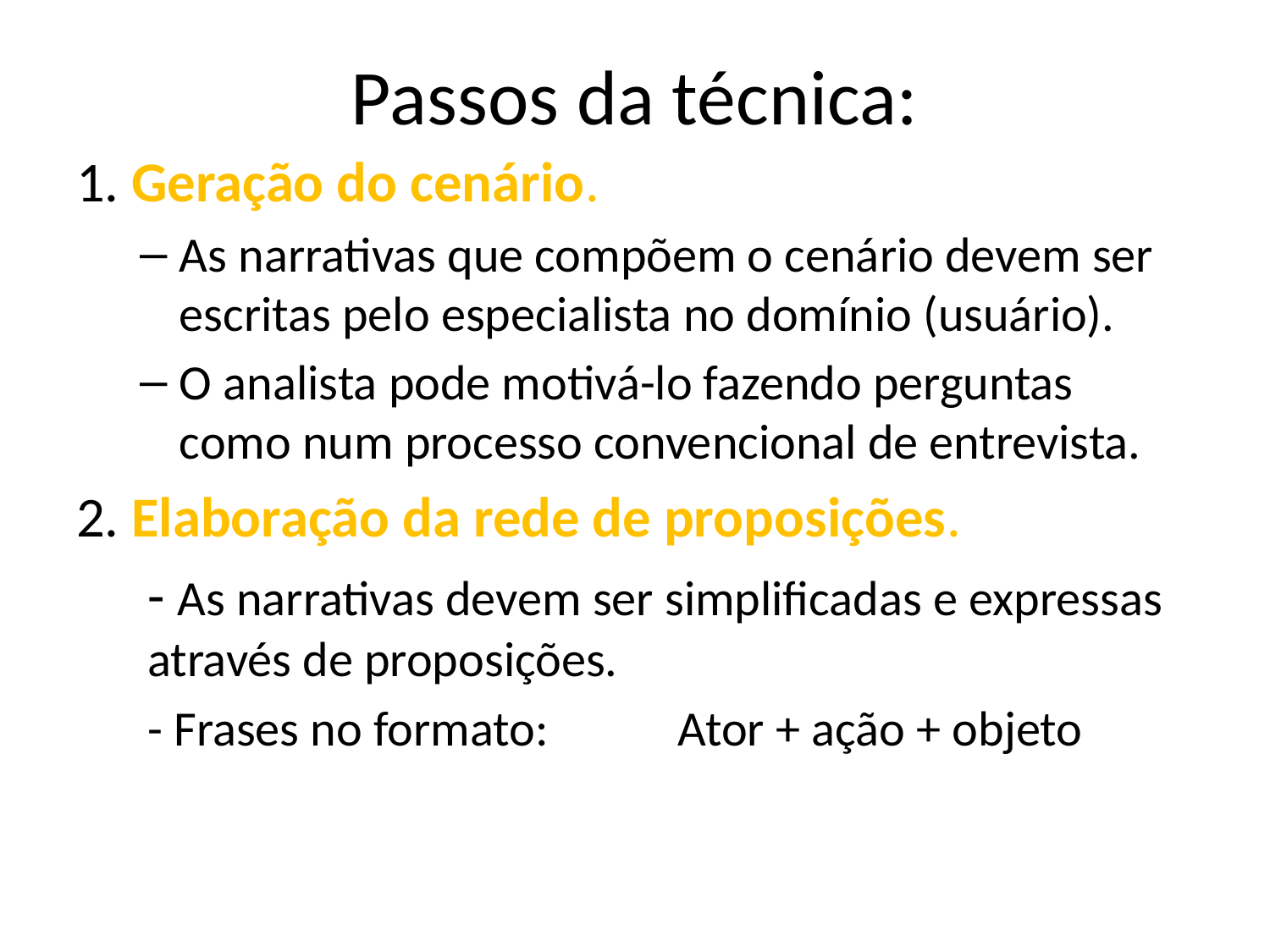

# Passos da técnica:
1. Geração do cenário.
As narrativas que compõem o cenário devem ser escritas pelo especialista no domínio (usuário).
O analista pode motivá-lo fazendo perguntas como num processo convencional de entrevista.
2. Elaboração da rede de proposições.
	- As narrativas devem ser simplificadas e expressas através de proposições.
	- Frases no formato: 	  Ator + ação + objeto